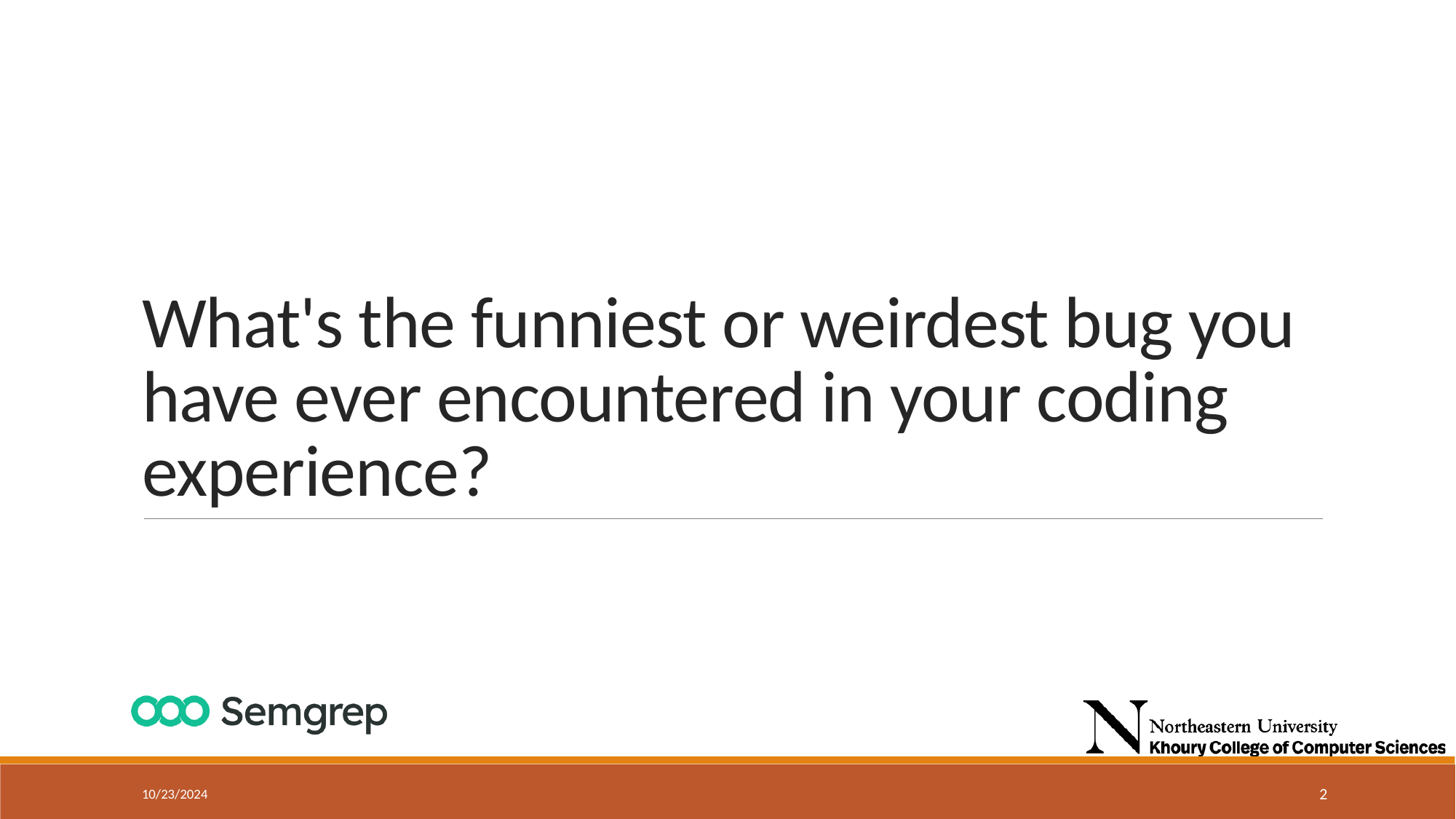

# What's the funniest or weirdest bug you have ever encountered in your coding experience?

10/23/2024
2